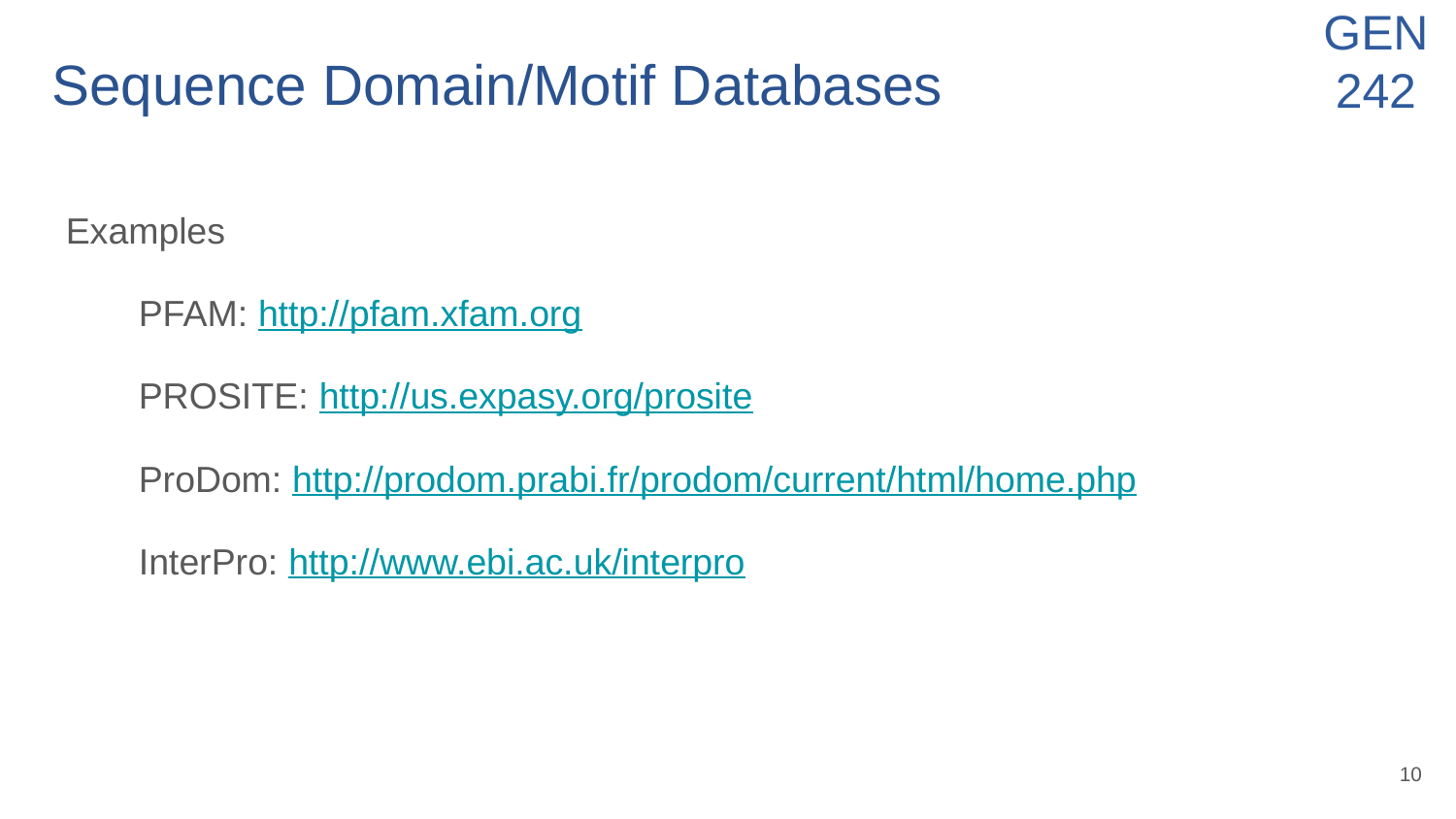

# Sequence Domain/Motif Databases
Examples
PFAM: http://pfam.xfam.org
PROSITE: http://us.expasy.org/prosite
ProDom: http://prodom.prabi.fr/prodom/current/html/home.php
InterPro: http://www.ebi.ac.uk/interpro

10